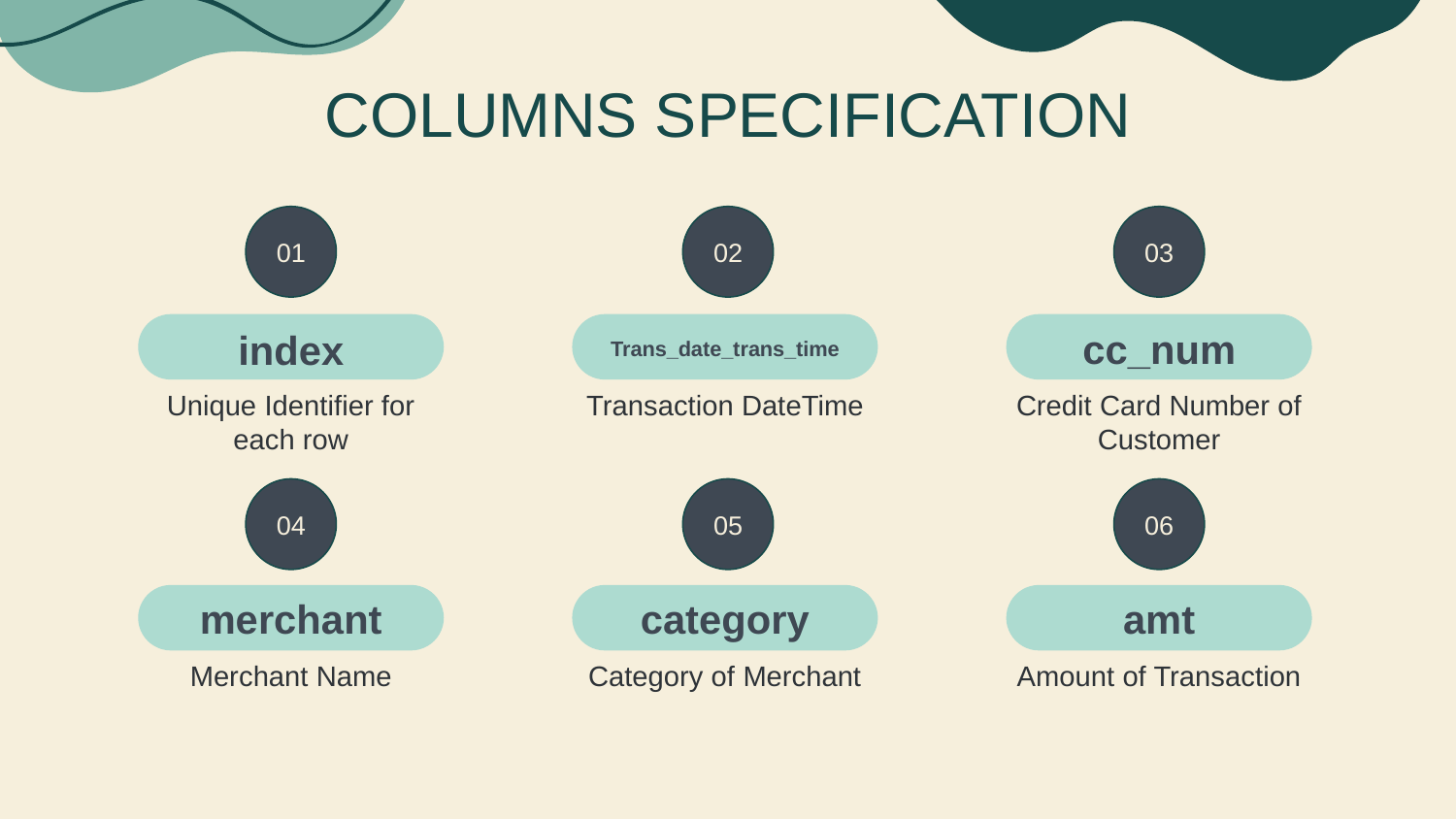

# COLUMNS SPECIFICATION
01
02
03

Trans_date_trans_time
cc_num
index
Transaction DateTime
Credit Card Number of Customer
Unique Identifier for each row
04
05
06

merchant

category

amt
Merchant Name
Category of Merchant
Amount of Transaction